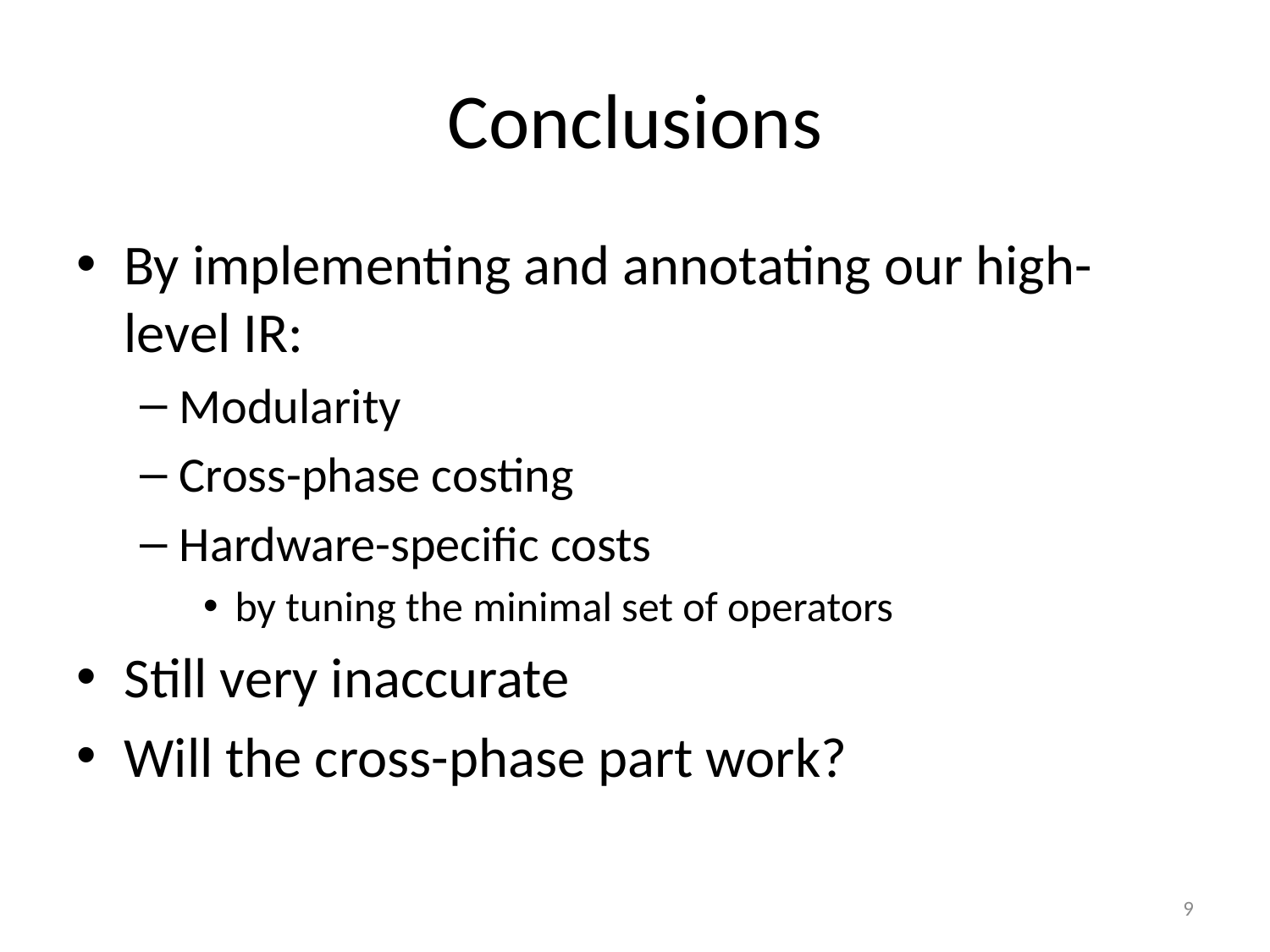

# Conclusions
By implementing and annotating our high-level IR:
Modularity
Cross-phase costing
Hardware-specific costs
by tuning the minimal set of operators
Still very inaccurate
Will the cross-phase part work?
9